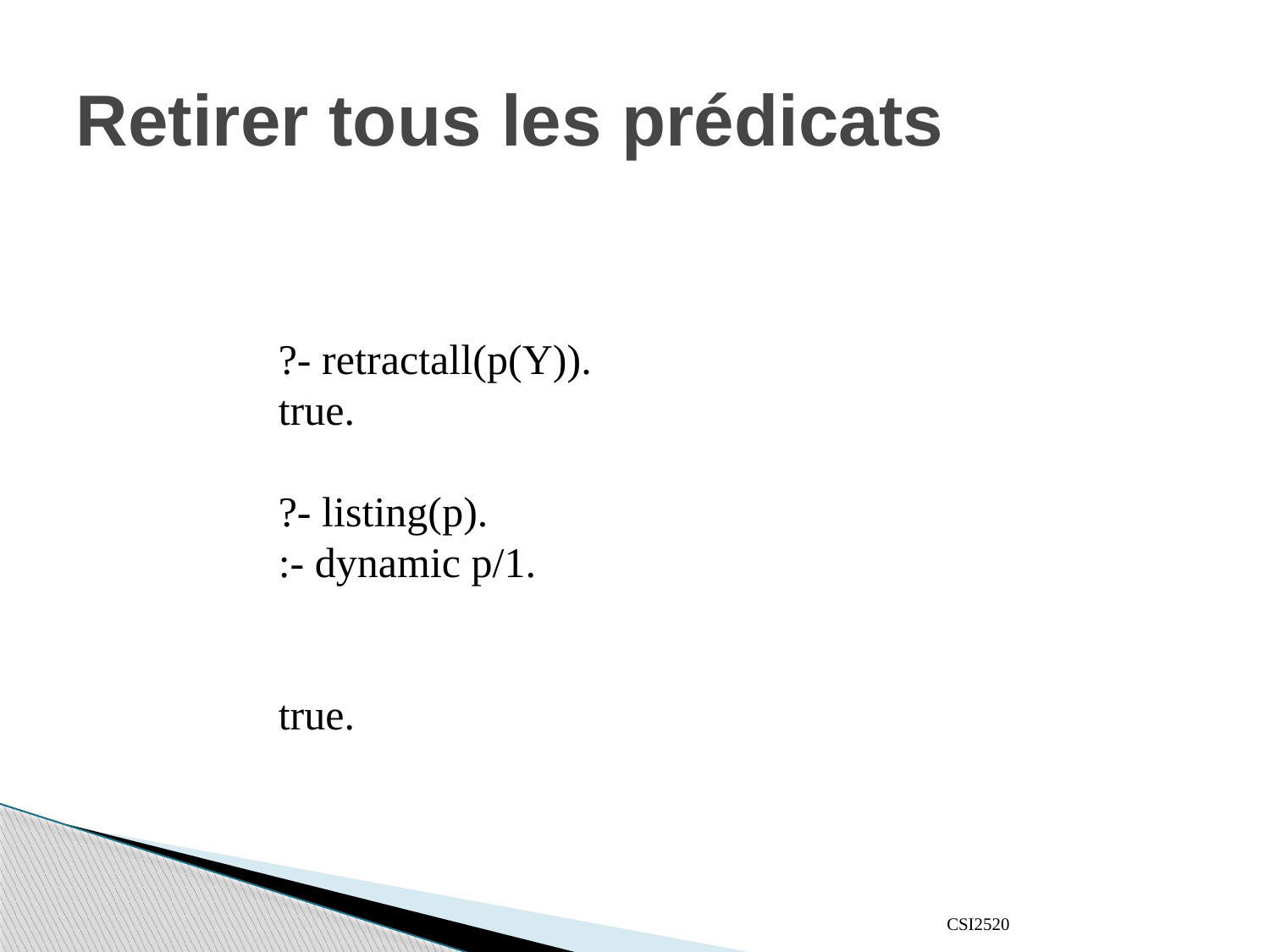

# Retirer tous les prédicats
?- retractall(p(Y)).
true.

?- listing(p).
:- dynamic p/1.

true.
CSI2520